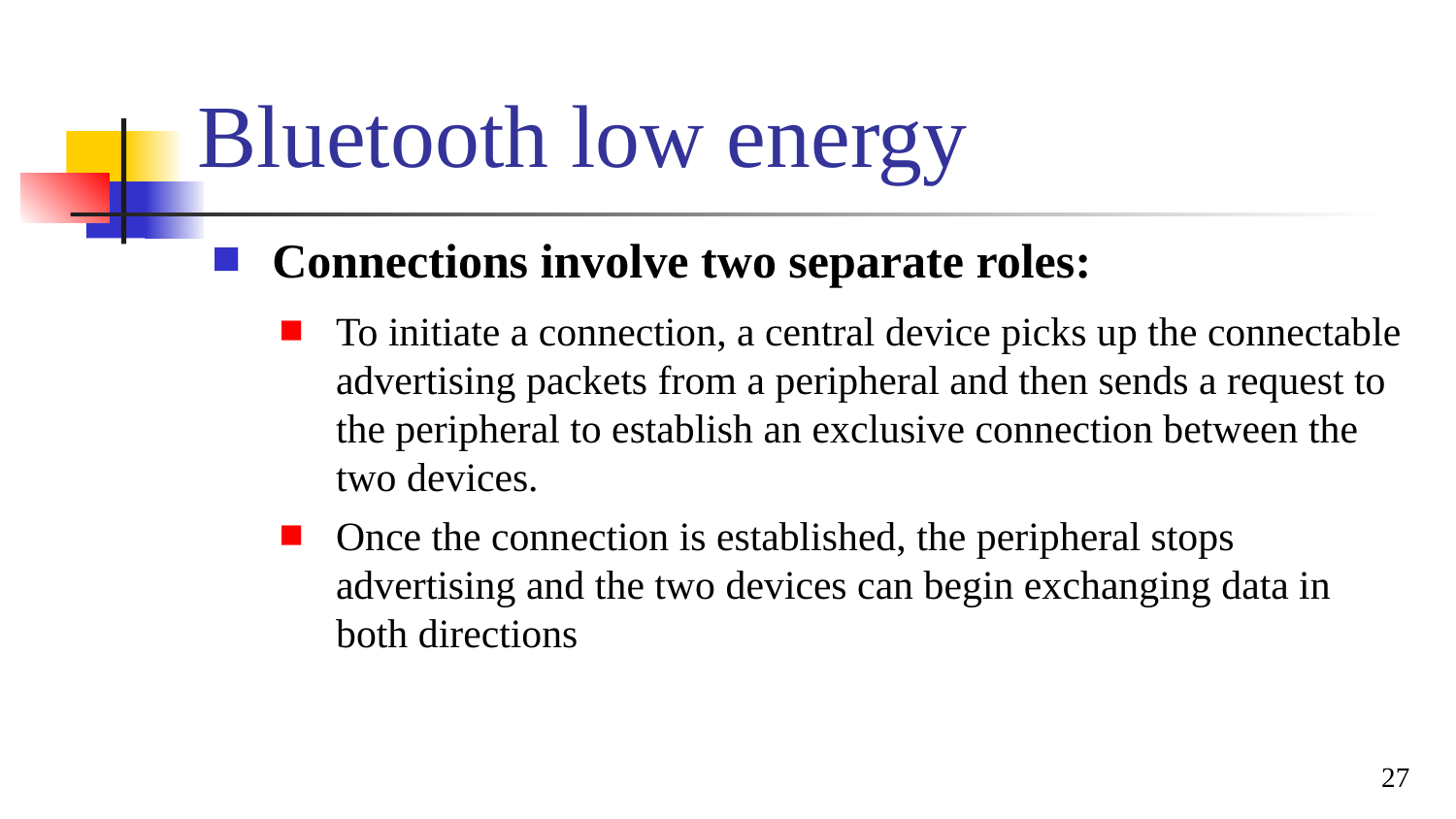

# Bluetooth low energy
Connections involve two separate roles:
To initiate a connection, a central device picks up the connectable advertising packets from a peripheral and then sends a request to the peripheral to establish an exclusive connection between the two devices.
Once the connection is established, the peripheral stops advertising and the two devices can begin exchanging data in both directions

27